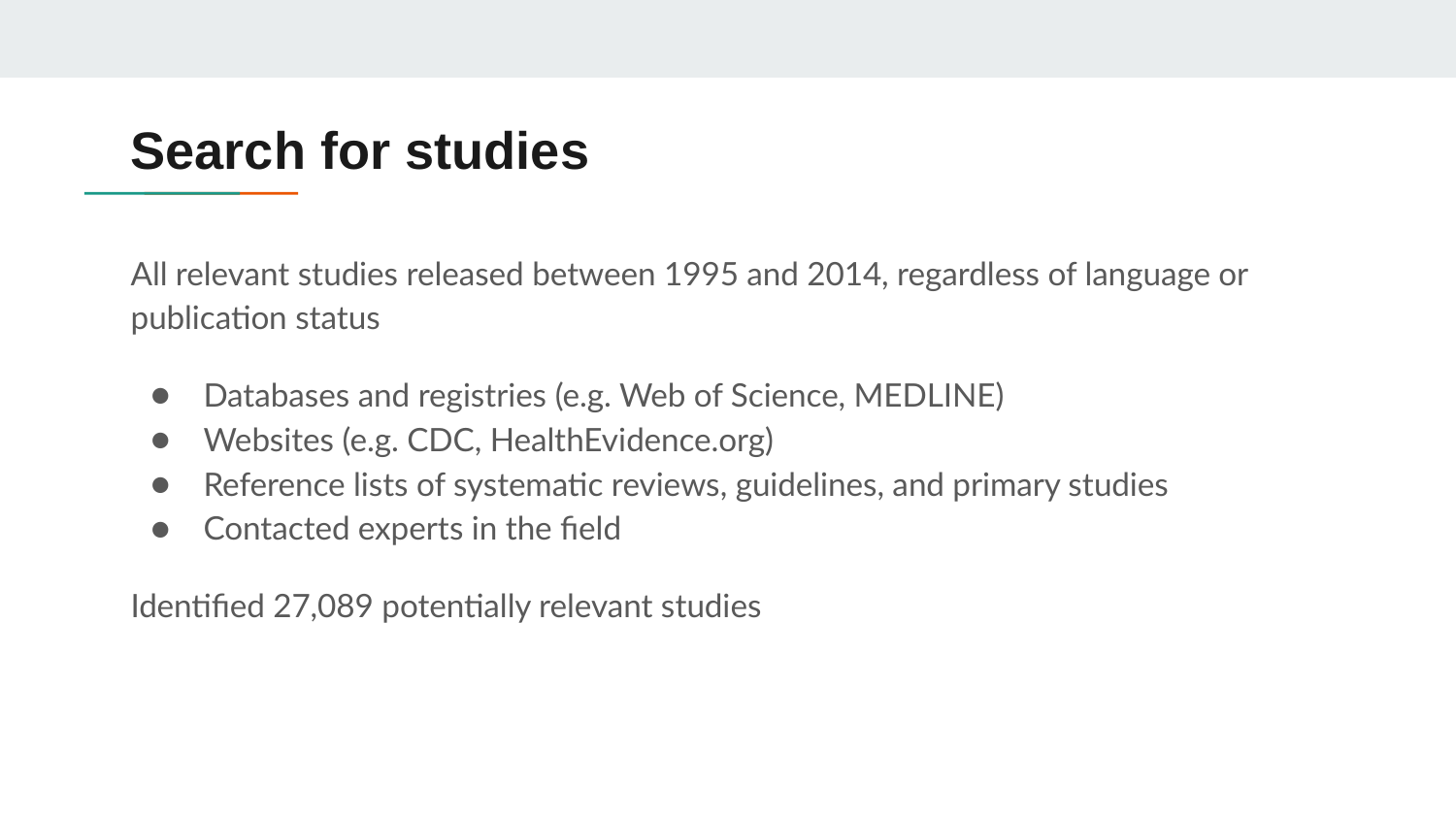

# Search for studies
All relevant studies released between 1995 and 2014, regardless of language or publication status
Databases and registries (e.g. Web of Science, MEDLINE)
Websites (e.g. CDC, HealthEvidence.org)
Reference lists of systematic reviews, guidelines, and primary studies
Contacted experts in the field
Identified 27,089 potentially relevant studies